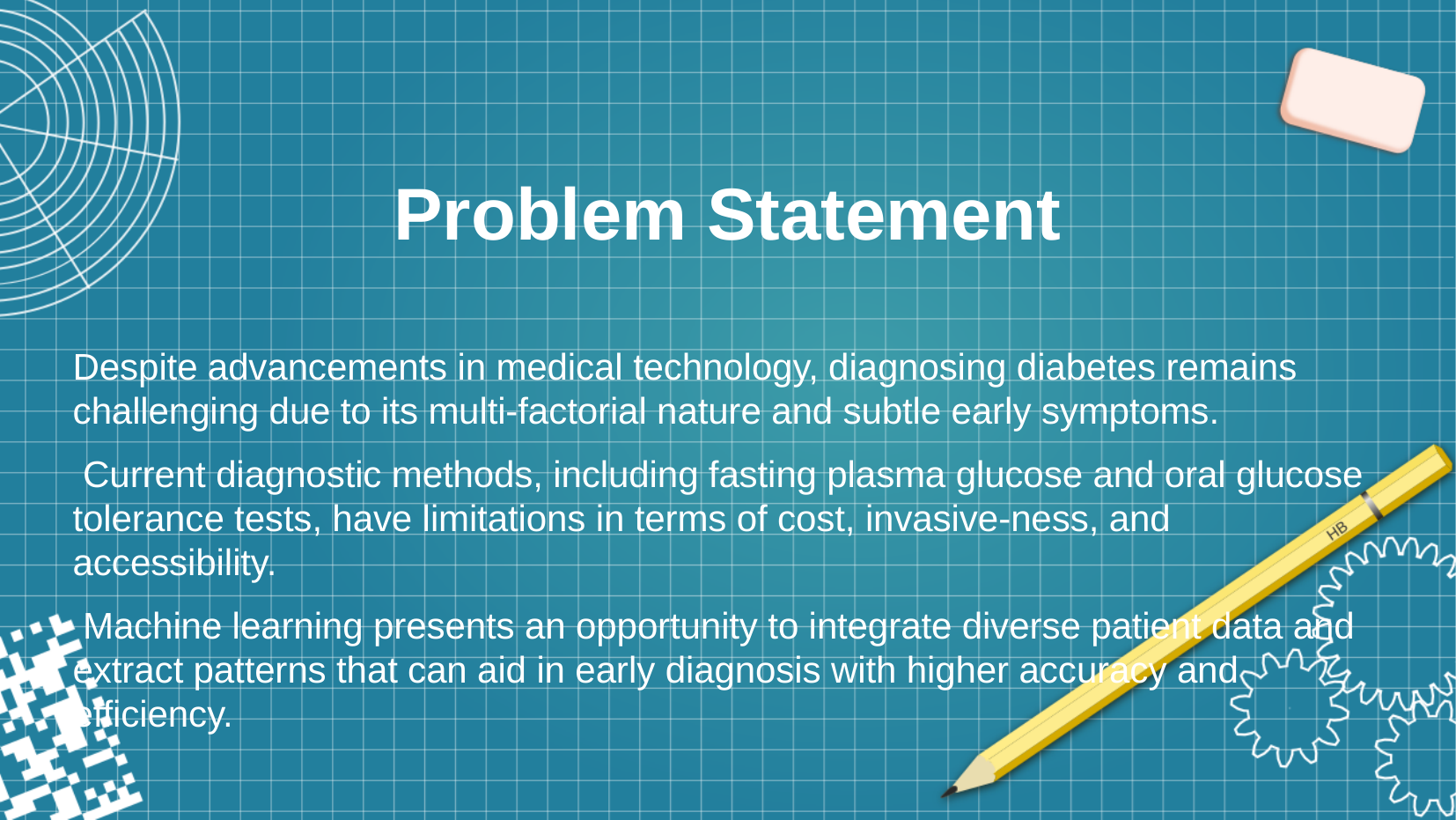

# Problem Statement
Despite advancements in medical technology, diagnosing diabetes remains challenging due to its multi-factorial nature and subtle early symptoms.
 Current diagnostic methods, including fasting plasma glucose and oral glucose tolerance tests, have limitations in terms of cost, invasive-ness, and accessibility.
 Machine learning presents an opportunity to integrate diverse patient data and extract patterns that can aid in early diagnosis with higher accuracy and efficiency.